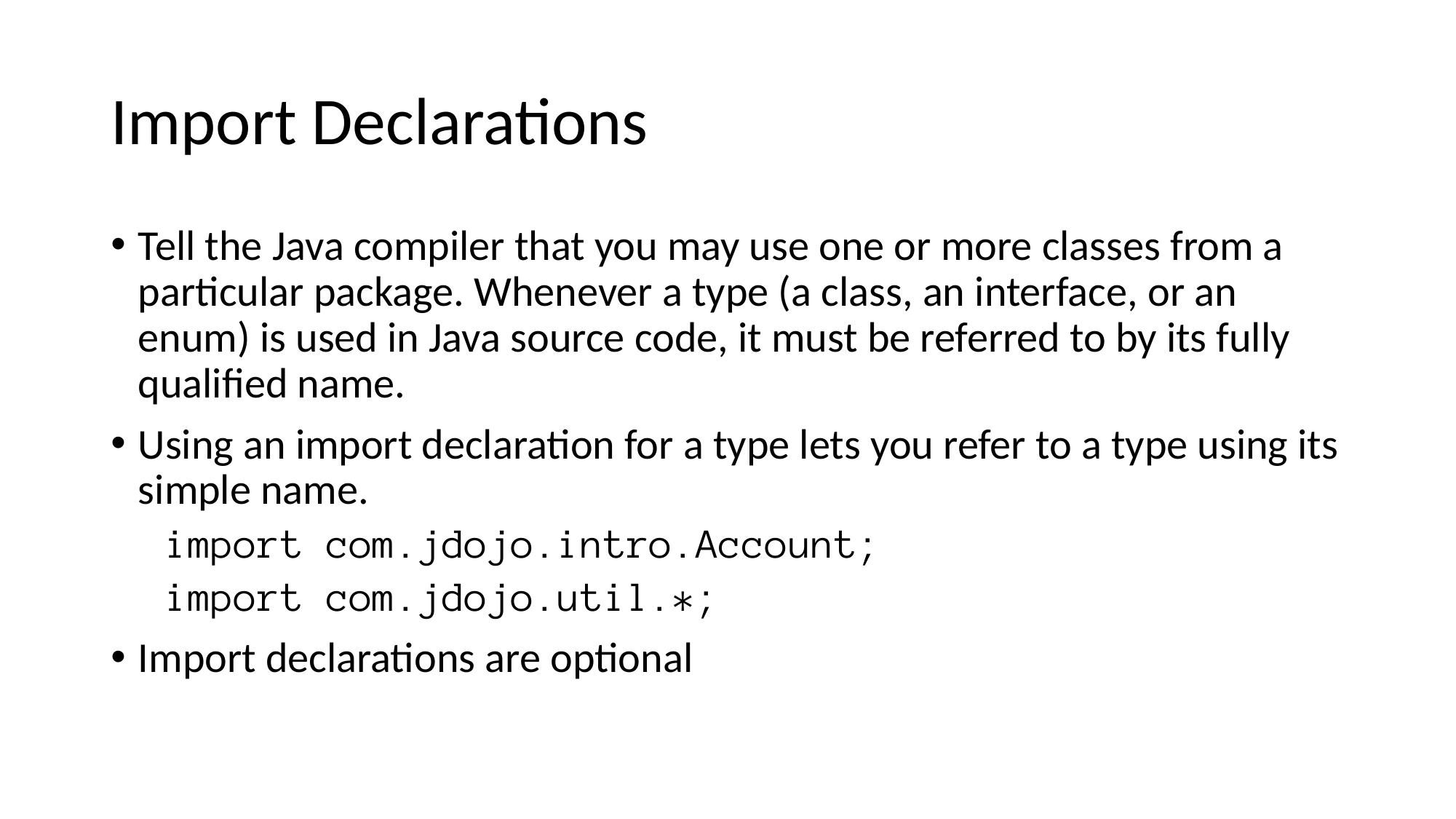

# Import Declarations
Tell the Java compiler that you may use one or more classes from a particular package. Whenever a type (a class, an interface, or an enum) is used in Java source code, it must be referred to by its fully qualified name.
Using an import declaration for a type lets you refer to a type using its simple name.
import com.jdojo.intro.Account;
import com.jdojo.util.*;
Import declarations are optional